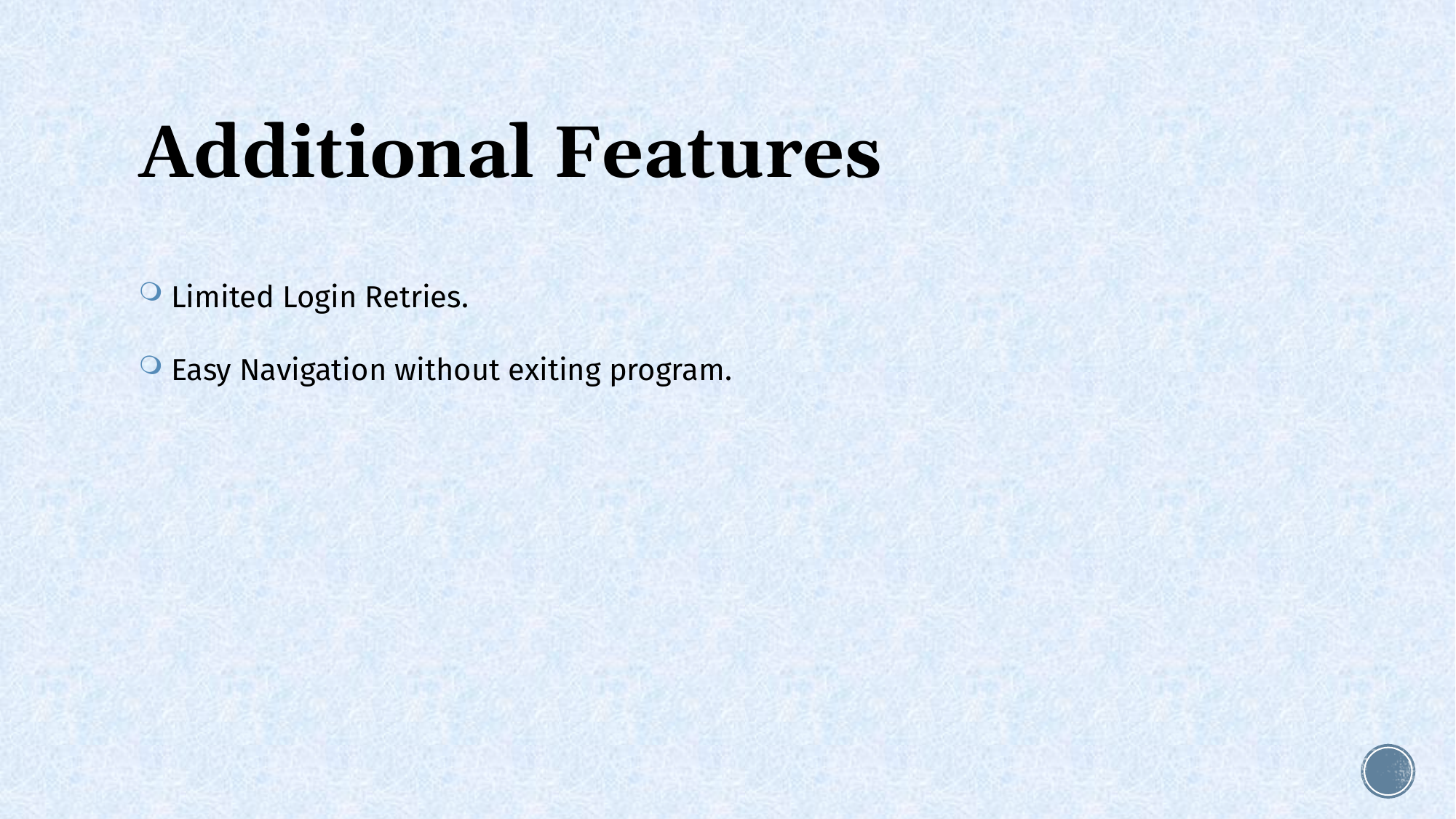

# Additional Features
 Limited Login Retries.
 Easy Navigation without exiting program.